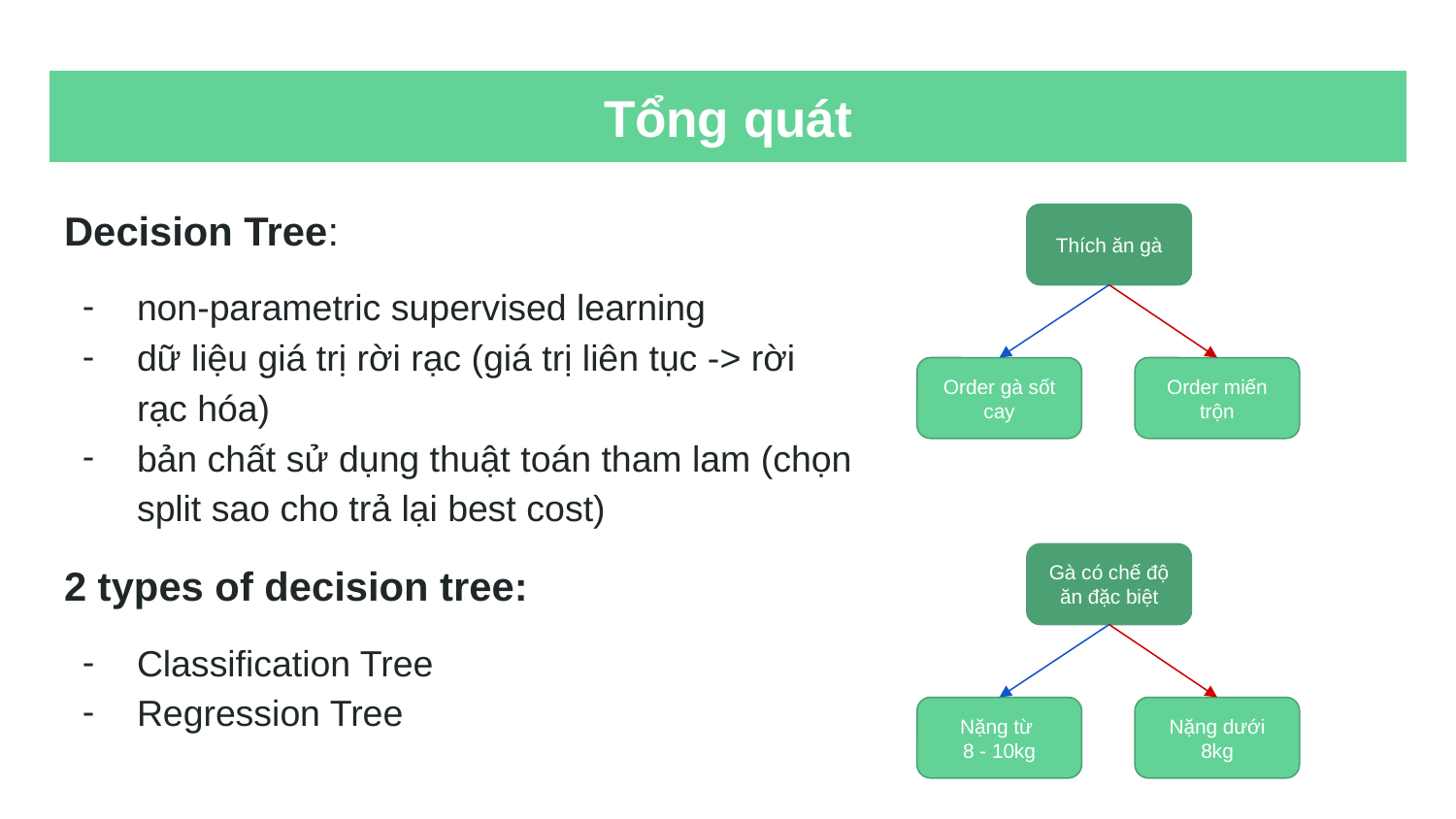

# Tổng quát
Decision Tree:
non-parametric supervised learning
dữ liệu giá trị rời rạc (giá trị liên tục -> rời rạc hóa)
bản chất sử dụng thuật toán tham lam (chọn split sao cho trả lại best cost)
2 types of decision tree:
Classification Tree
Regression Tree
Thích ăn gà
Order gà sốt cay
Order miến trộn
Gà có chế độ ăn đặc biệt
Nặng từ
8 - 10kg
Nặng dưới 8kg